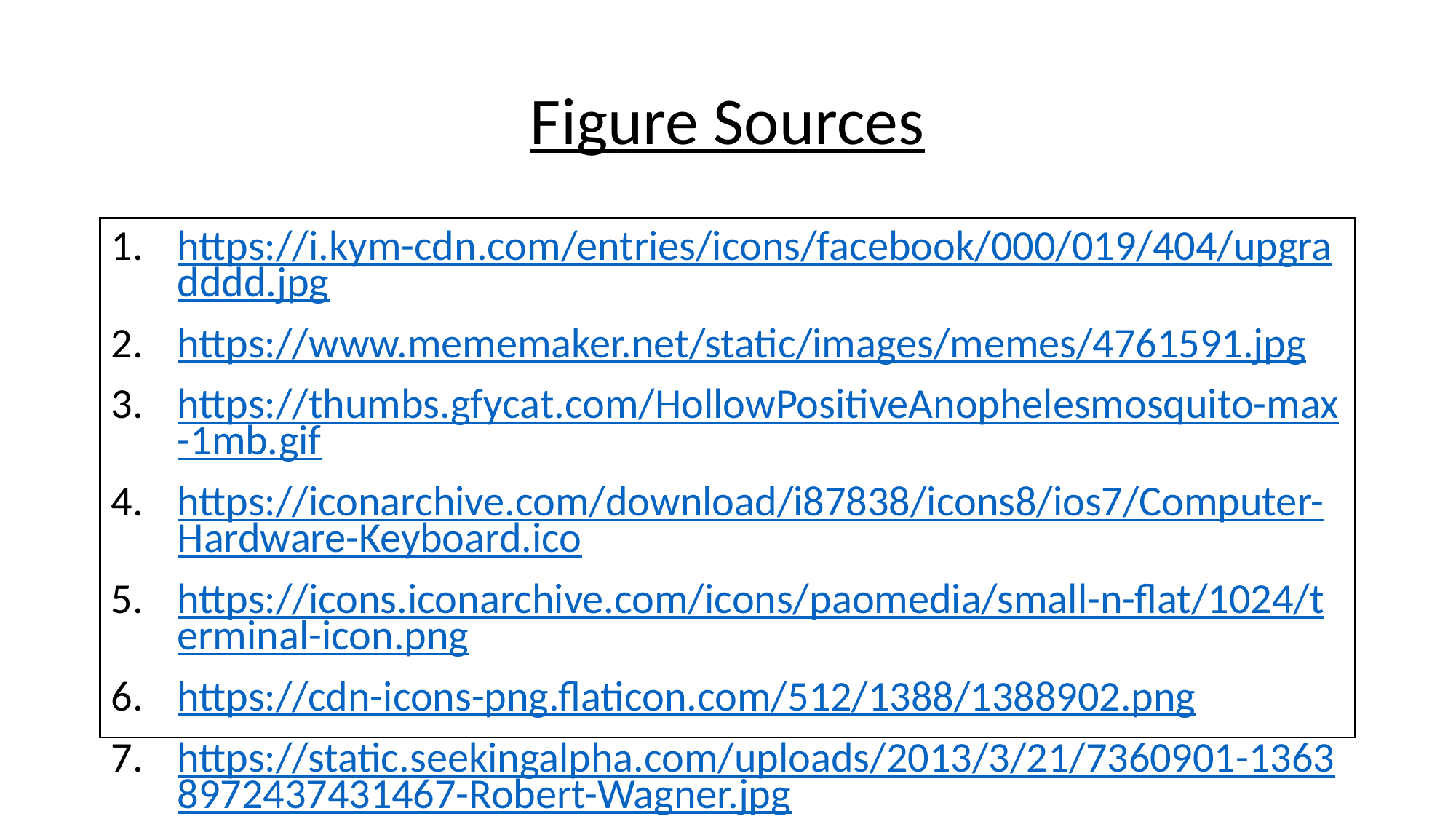

# Figure Sources
https://i.kym-cdn.com/entries/icons/facebook/000/019/404/upgradddd.jpg
https://www.mememaker.net/static/images/memes/4761591.jpg
https://thumbs.gfycat.com/HollowPositiveAnophelesmosquito-max-1mb.gif
https://iconarchive.com/download/i87838/icons8/ios7/Computer-Hardware-Keyboard.ico
https://icons.iconarchive.com/icons/paomedia/small-n-flat/1024/terminal-icon.png
https://cdn-icons-png.flaticon.com/512/1388/1388902.png
https://static.seekingalpha.com/uploads/2013/3/21/7360901-13638972437431467-Robert-Wagner.jpg